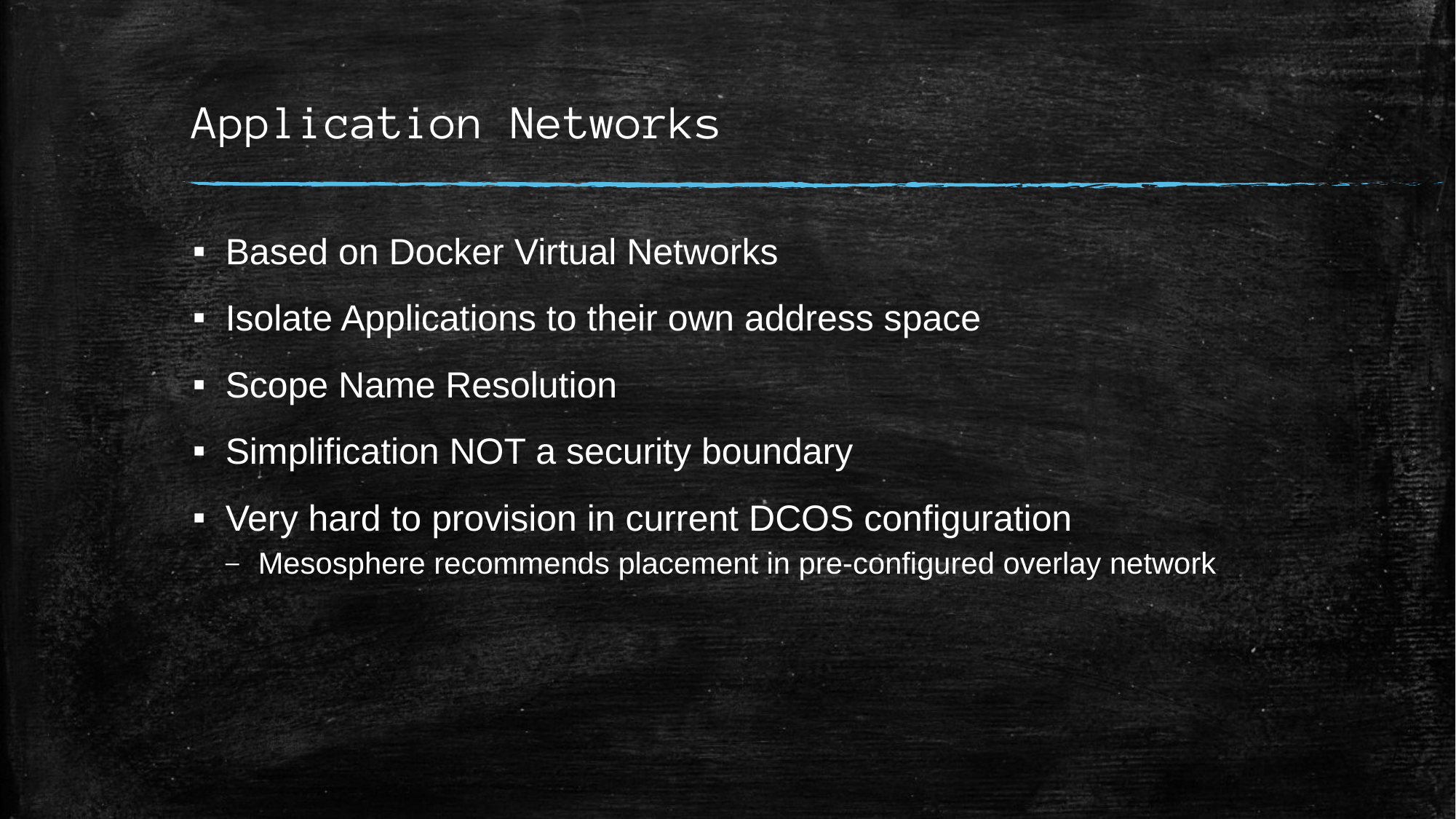

# Application Networks
Based on Docker Virtual Networks
Isolate Applications to their own address space
Scope Name Resolution
Simplification NOT a security boundary
Very hard to provision in current DCOS configuration
Mesosphere recommends placement in pre-configured overlay network